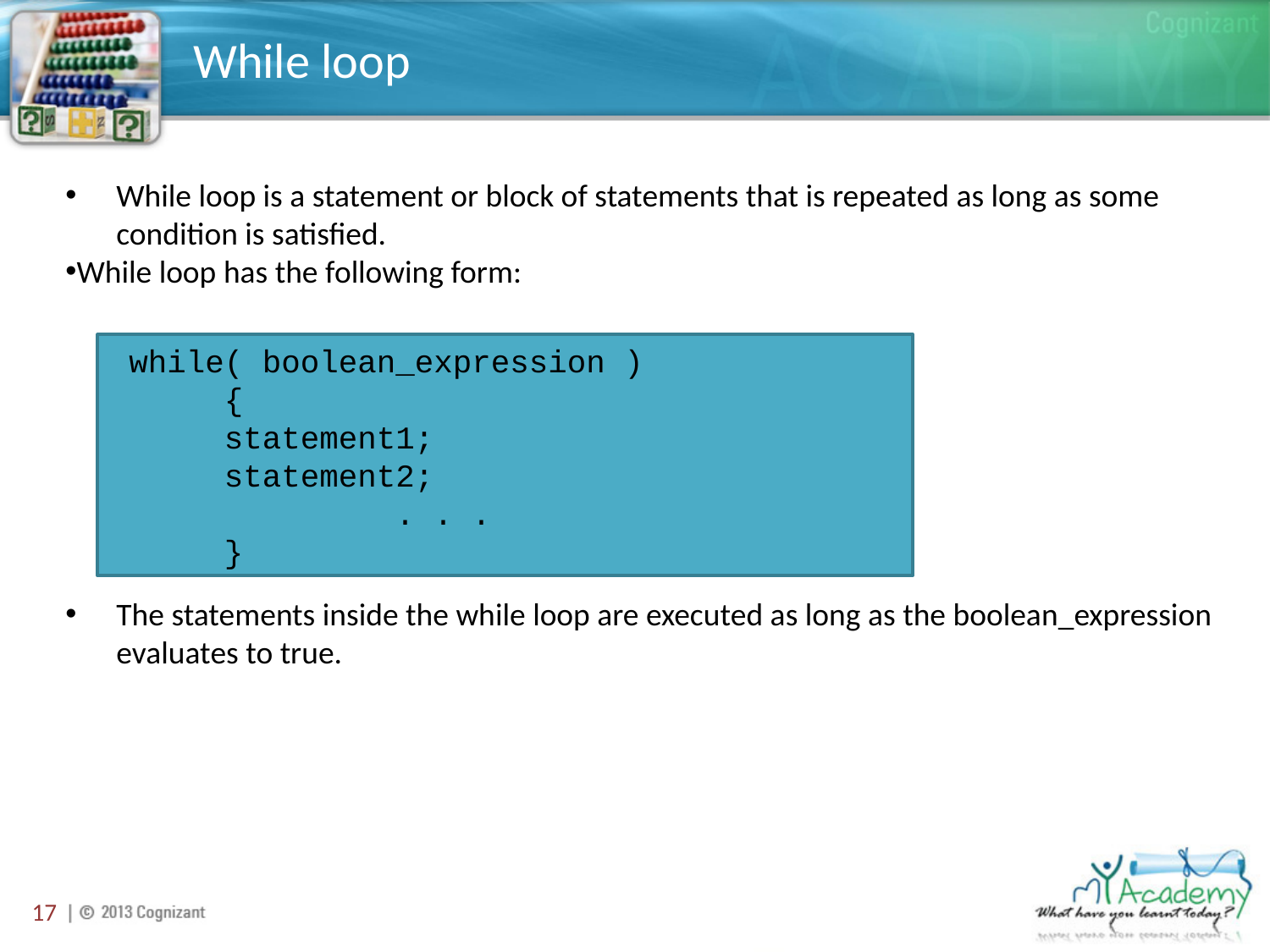

# While loop
While loop is a statement or block of statements that is repeated as long as some condition is satisfied.
While loop has the following form:

The statements inside the while loop are executed as long as the boolean_expression evaluates to true.

 while( boolean_expression )
      {
      statement1;
      statement2;
               . . .
      }
17